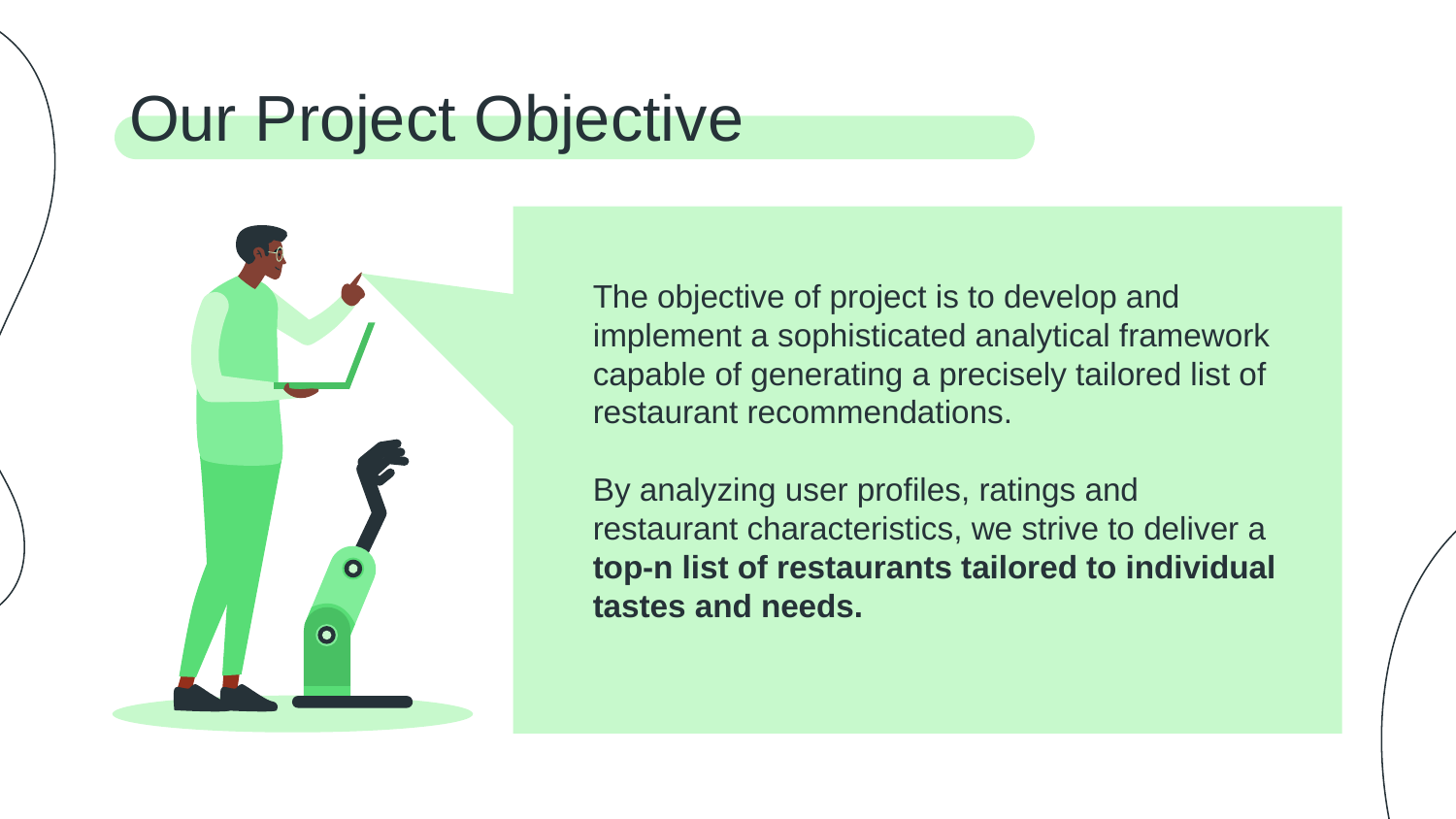

# Our Project Objective

The objective of project is to develop and implement a sophisticated analytical framework capable of generating a precisely tailored list of restaurant recommendations.

By analyzing user profiles, ratings and restaurant characteristics, we strive to deliver a top-n list of restaurants tailored to individual tastes and needs.